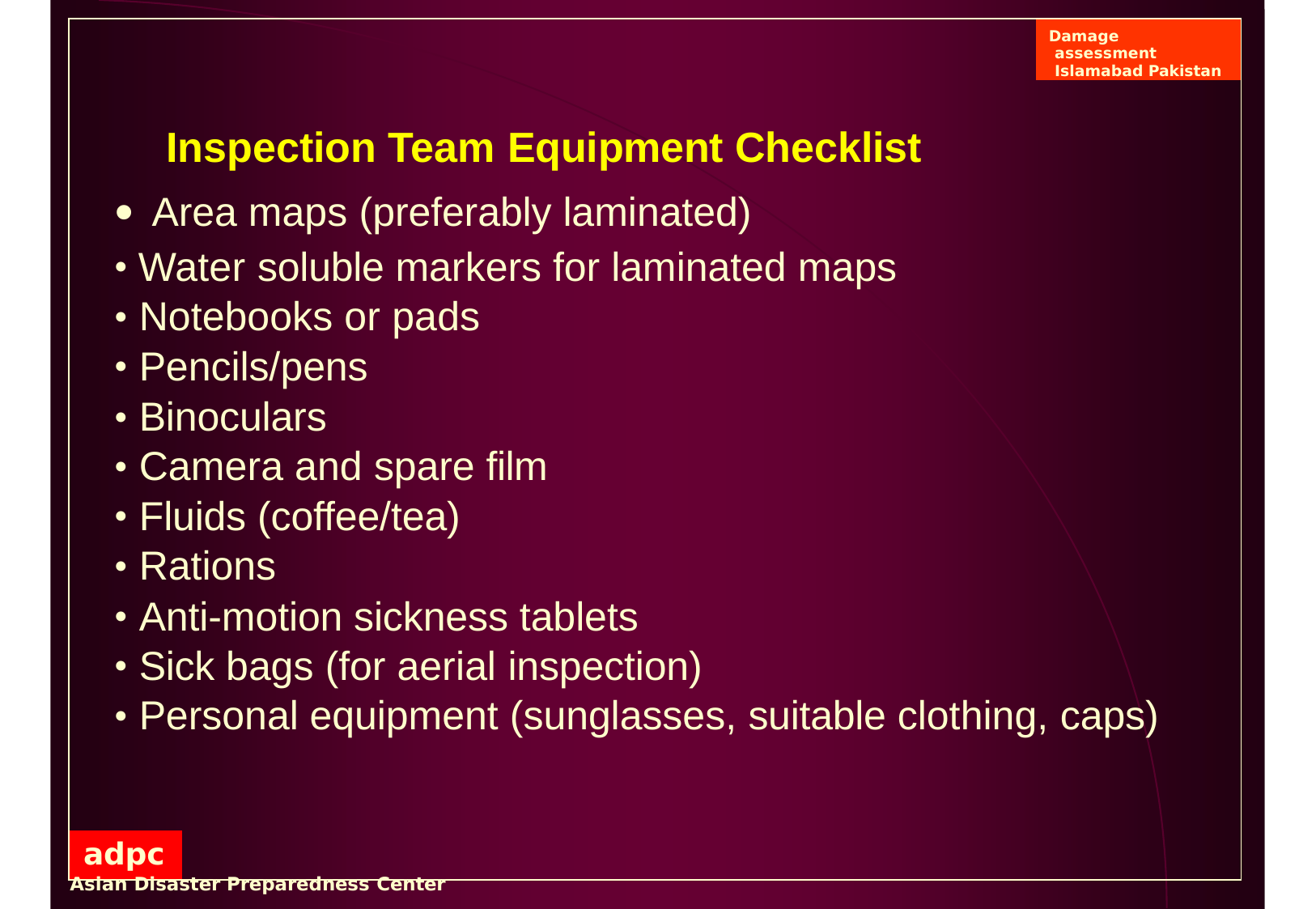

|  |  | Damage assessment Islamabad Pakistan |
| --- | --- | --- |
| Inspection Team Equipment Checklist Area maps (preferably laminated) Water soluble markers for laminated maps Notebooks or pads Pencils/pens Binoculars Camera and spare film Fluids (coffee/tea) Rations Anti-motion sickness tablets Sick bags (for aerial inspection) Personal equipment (sunglasses, suitable clothing, caps) |  |  |
| adpc |  |  |

Asian Disaster Preparedness Center